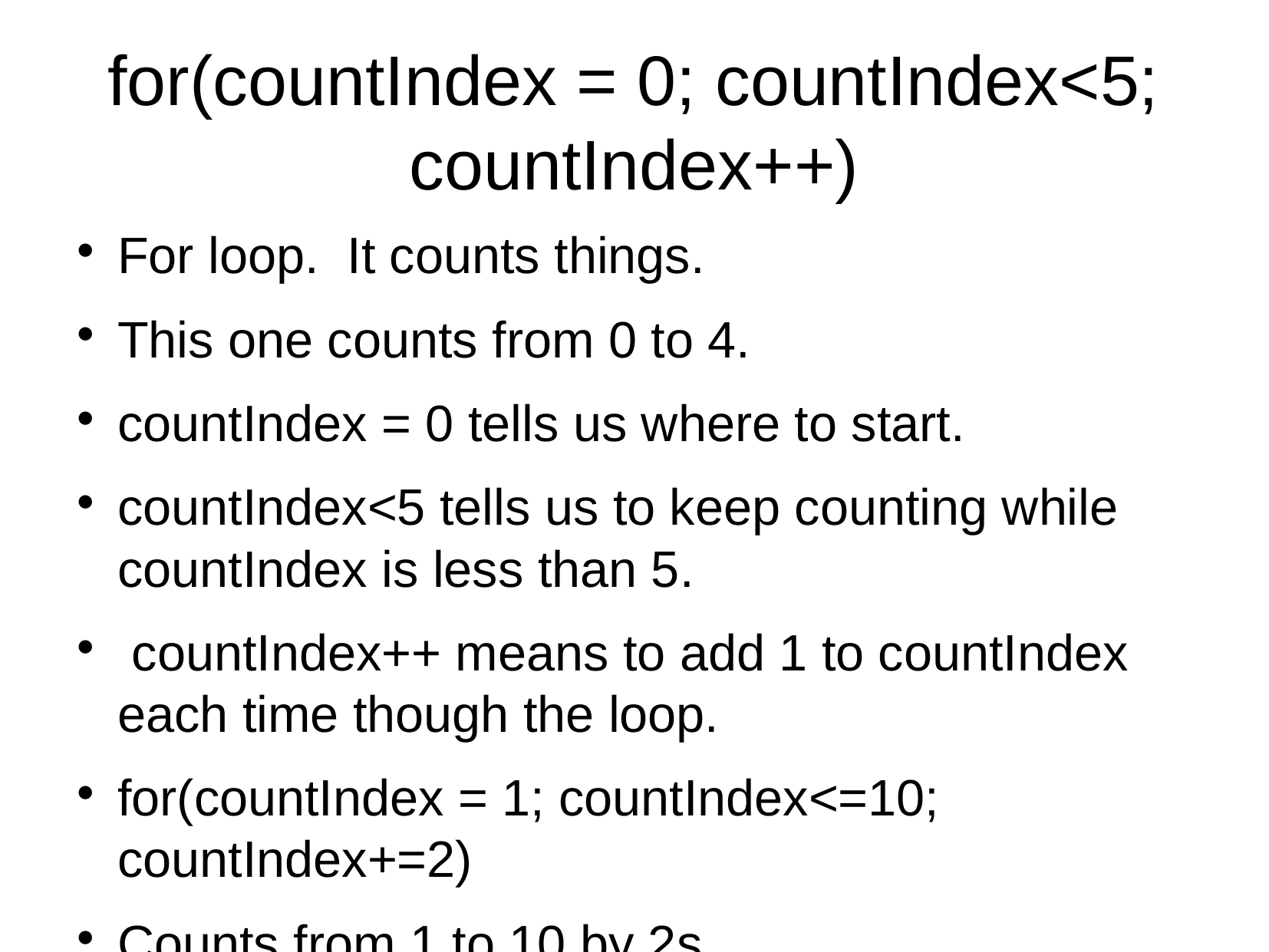

# for(countIndex = 0; countIndex<5; countIndex++)
For loop.  It counts things.
This one counts from 0 to 4.
countIndex = 0 tells us where to start.
countIndex<5 tells us to keep counting while countIndex is less than 5.
 countIndex++ means to add 1 to countIndex each time though the loop.
for(countIndex = 1; countIndex<=10; countIndex+=2)
Counts from 1 to 10 by 2s